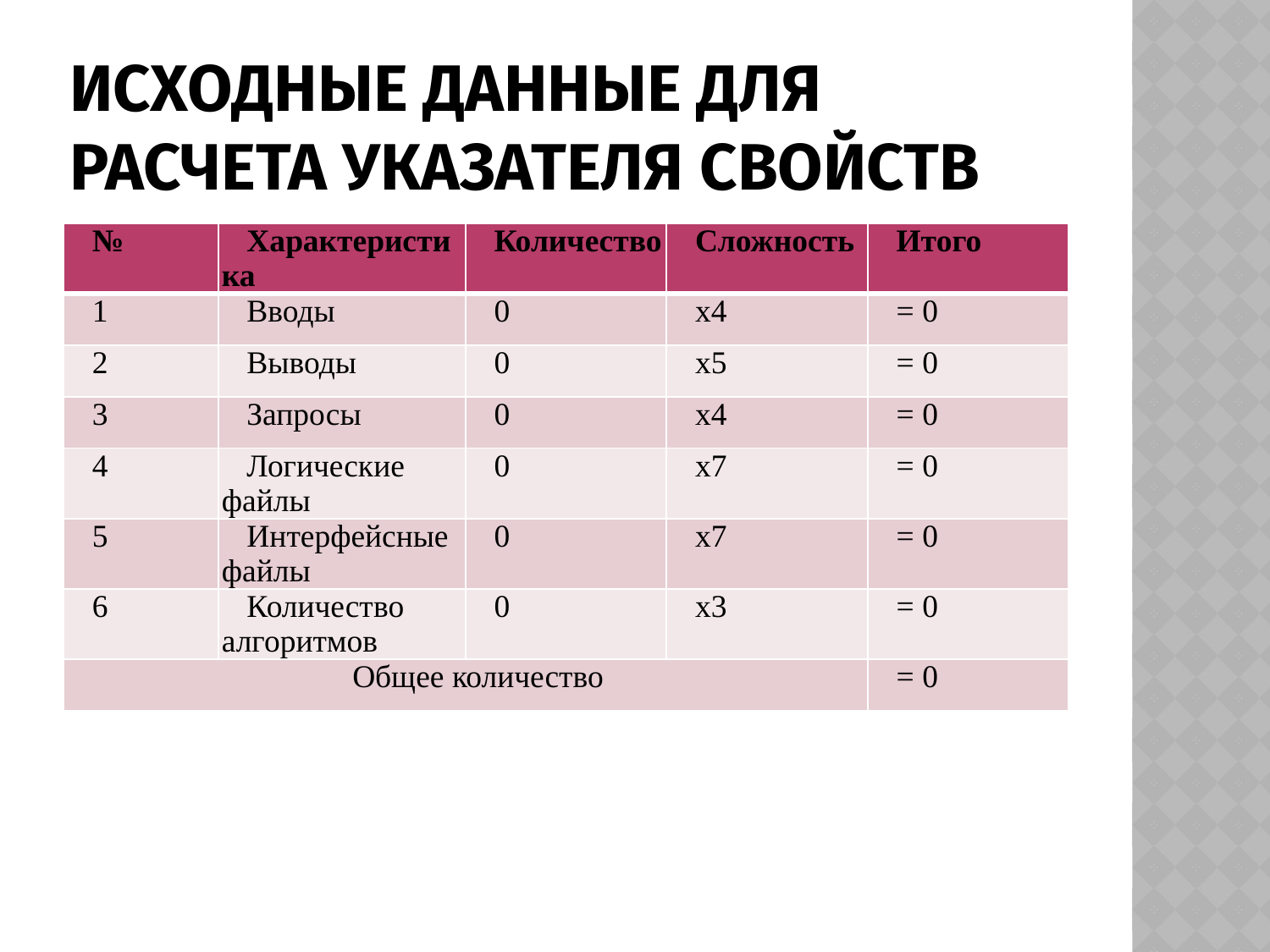

# Исходные данные для расчета указателя свойств
| № | Характеристика | Количество | Сложность | Итого |
| --- | --- | --- | --- | --- |
| 1 | Вводы | 0 | х4 | = 0 |
| 2 | Выводы | 0 | х5 | = 0 |
| 3 | Запросы | 0 | х4 | = 0 |
| 4 | Логические файлы | 0 | х7 | = 0 |
| 5 | Интерфейсные файлы | 0 | х7 | = 0 |
| 6 | Количество алгоритмов | 0 | х3 | = 0 |
| Общее количество |  |  |  | = 0 |